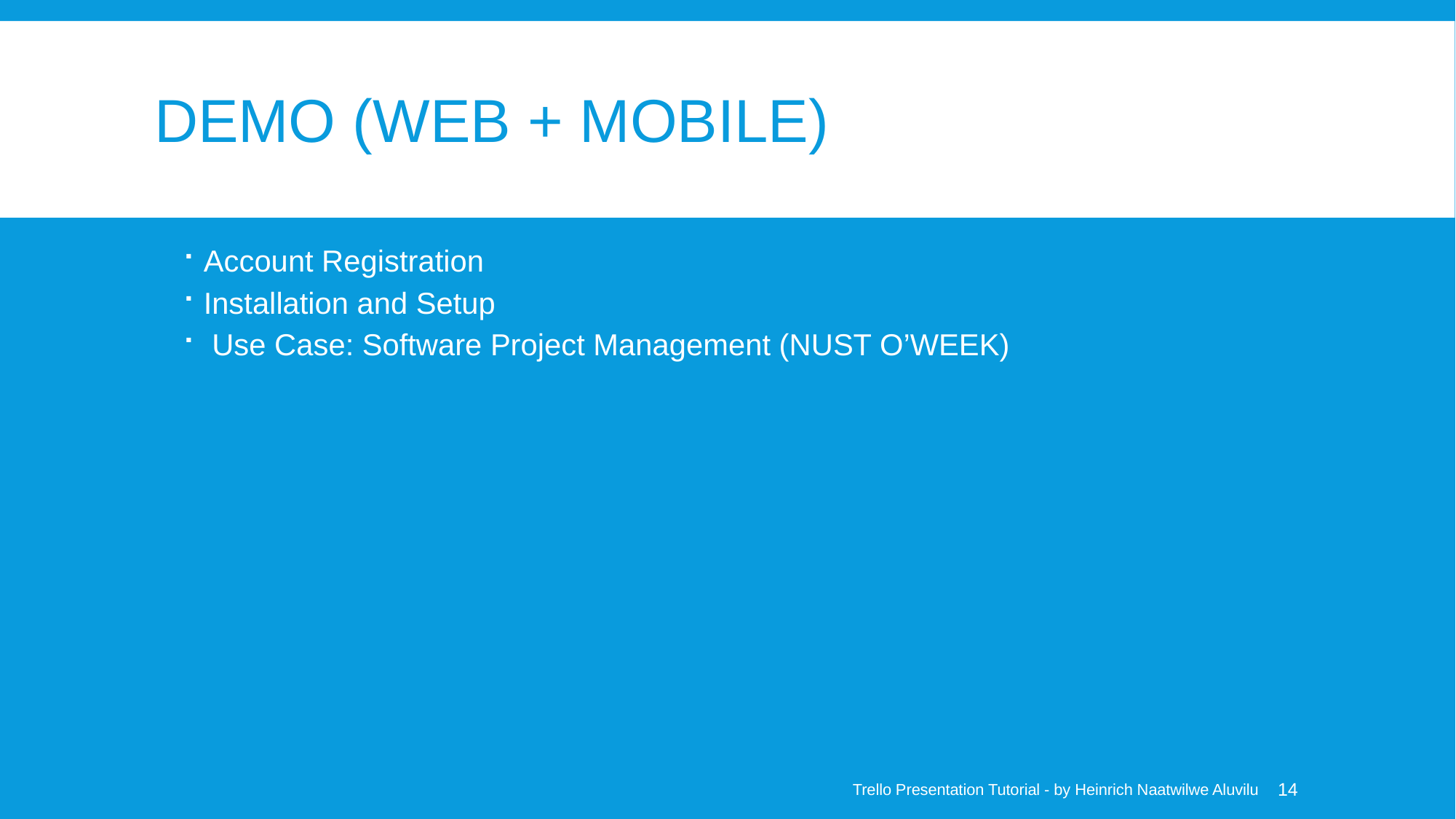

# DEMO (WEB + MOBILE)
Account Registration
Installation and Setup
 Use Case: Software Project Management (NUST O’WEEK)

Trello Presentation Tutorial - by Heinrich Naatwilwe Aluvilu
14